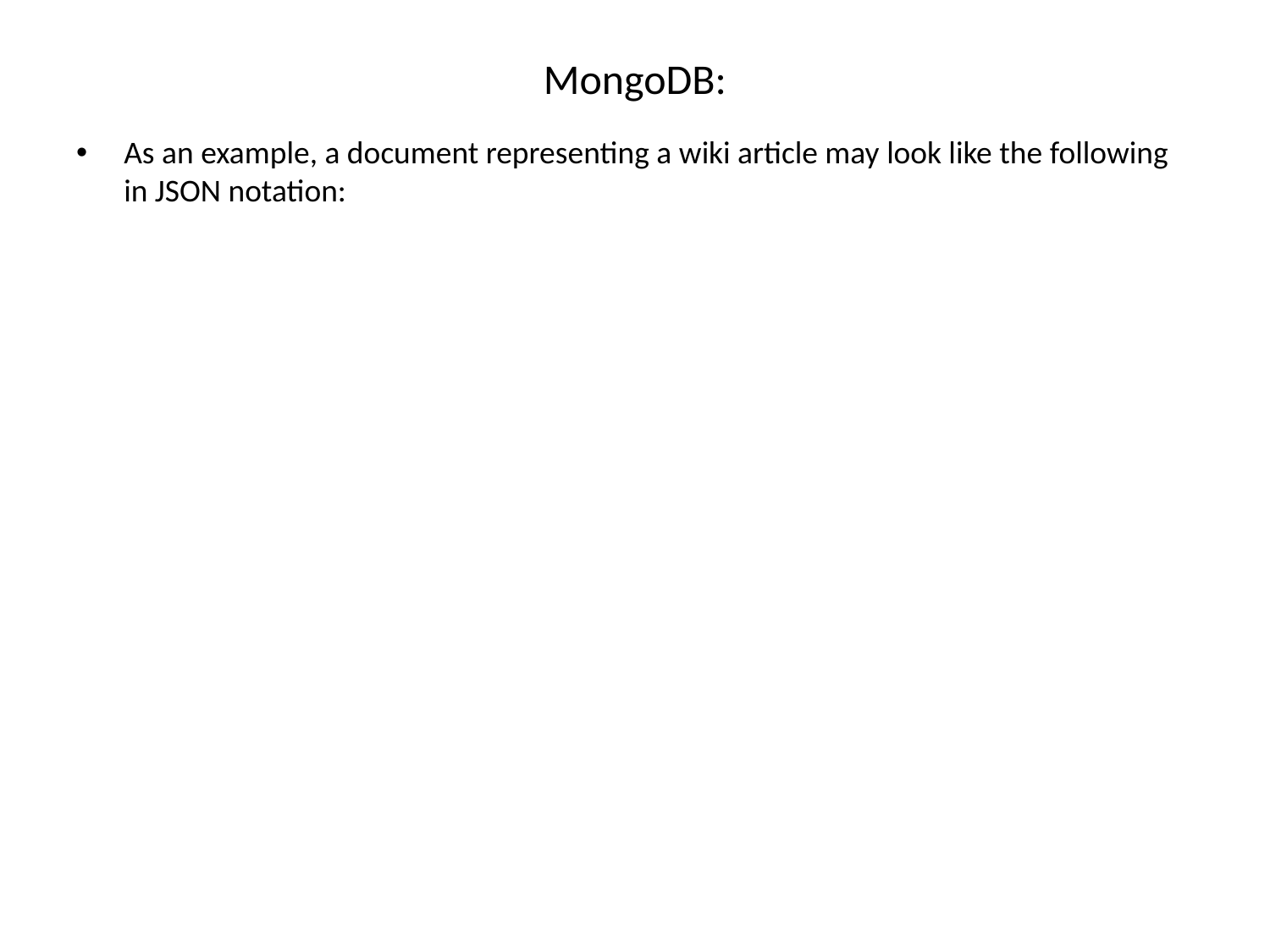

# MongoDB:
As an example, a document representing a wiki article may look like the following in JSON notation: